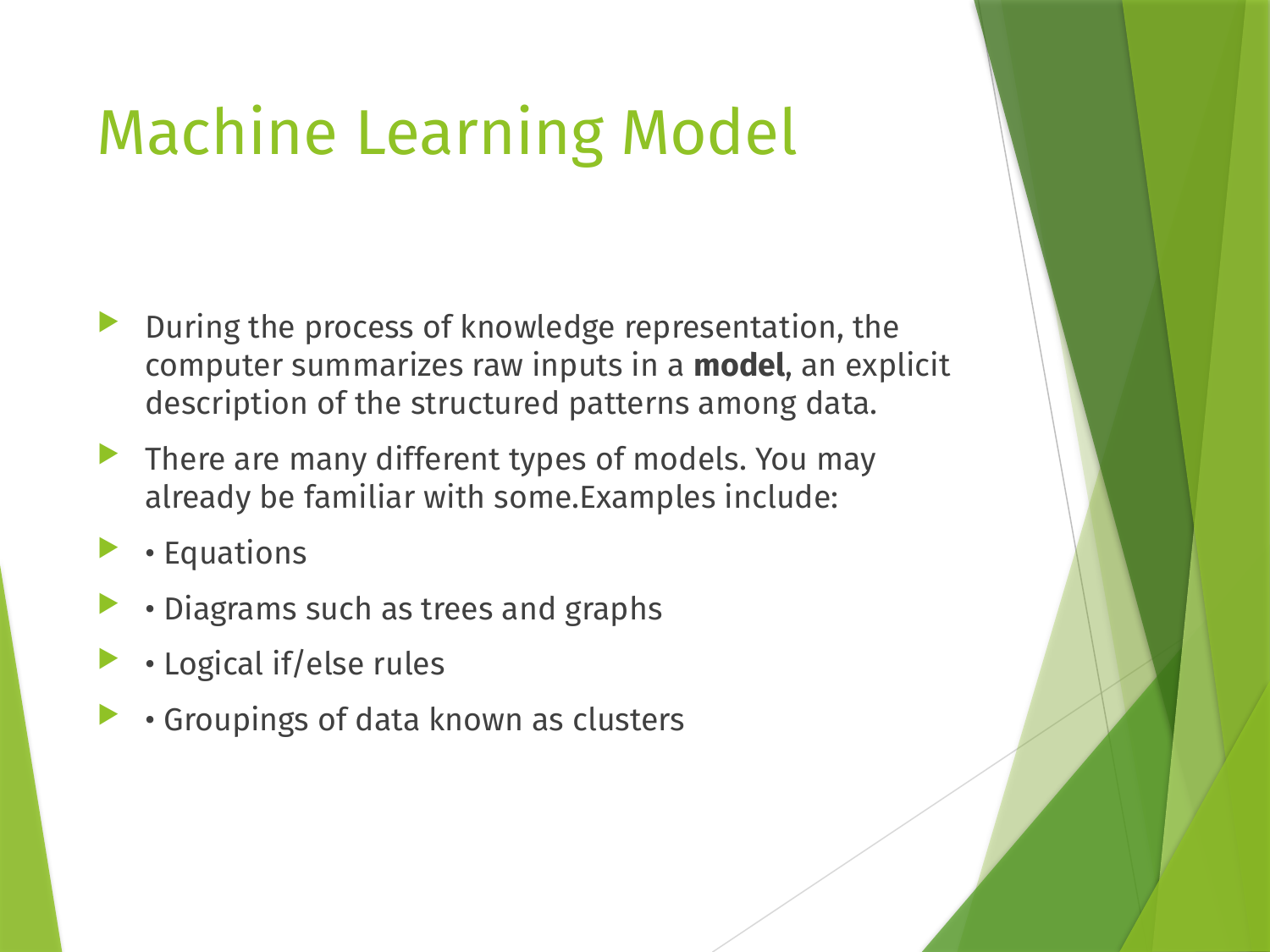

# Machine Learning Model
During the process of knowledge representation, the computer summarizes raw inputs in a model, an explicit description of the structured patterns among data.
There are many different types of models. You may already be familiar with some.Examples include:
• Equations
• Diagrams such as trees and graphs
• Logical if/else rules
• Groupings of data known as clusters